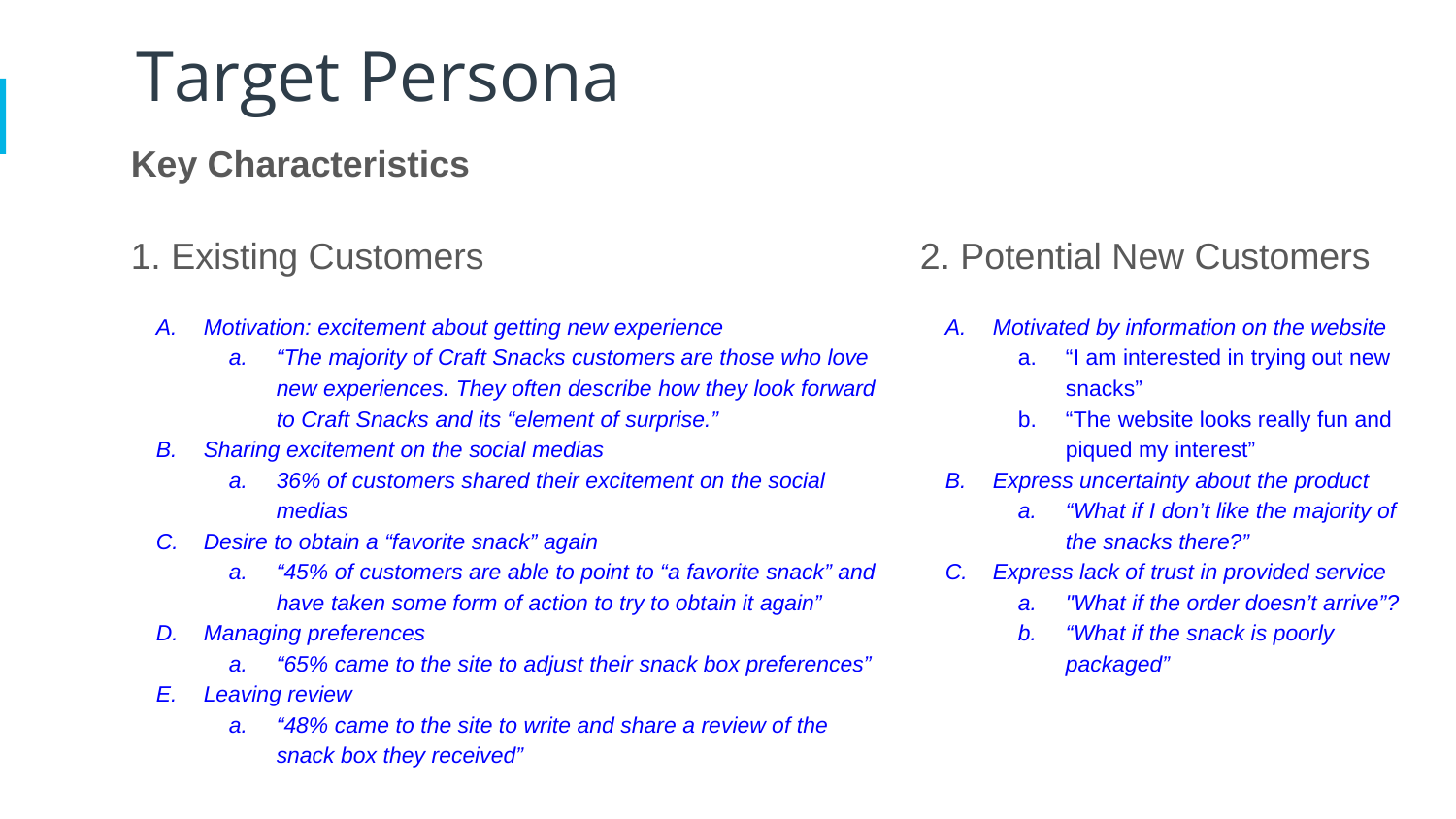

Target Persona
Key Characteristics

1. Existing Customers
Motivation: excitement about getting new experience
“The majority of Craft Snacks customers are those who love new experiences. They often describe how they look forward to Craft Snacks and its “element of surprise.”
Sharing excitement on the social medias
36% of customers shared their excitement on the social medias
Desire to obtain a “favorite snack” again
“45% of customers are able to point to “a favorite snack” and have taken some form of action to try to obtain it again”
Managing preferences
“65% came to the site to adjust their snack box preferences”
Leaving review
“48% came to the site to write and share a review of the snack box they received”

2. Potential New Customers
Motivated by information on the website
“I am interested in trying out new snacks”
“The website looks really fun and piqued my interest”
Express uncertainty about the product
“What if I don’t like the majority of the snacks there?”
Express lack of trust in provided service
"What if the order doesn’t arrive”?
“What if the snack is poorly packaged”